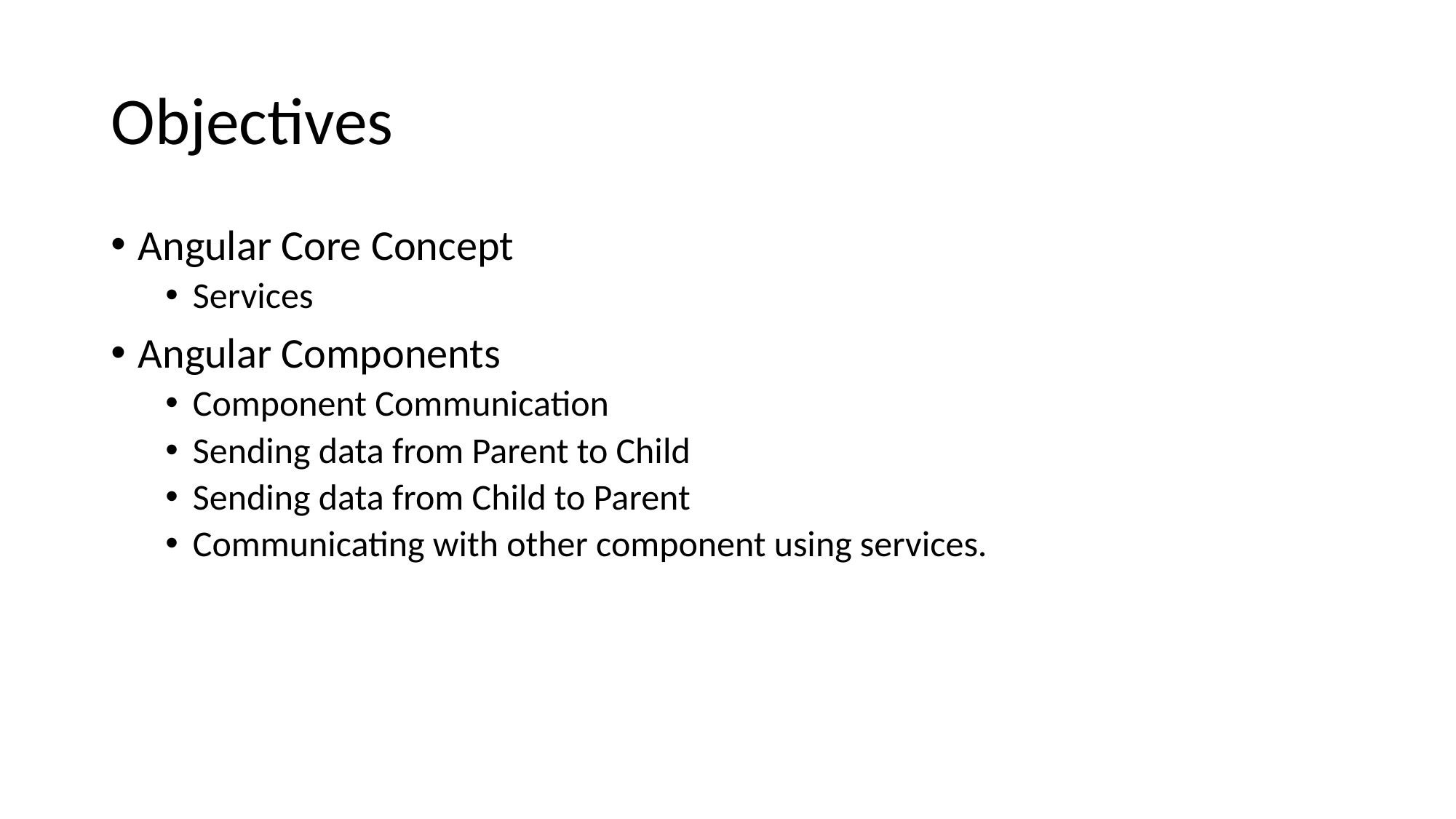

# Objectives
Angular Core Concept
Services
Angular Components
Component Communication
Sending data from Parent to Child
Sending data from Child to Parent
Communicating with other component using services.